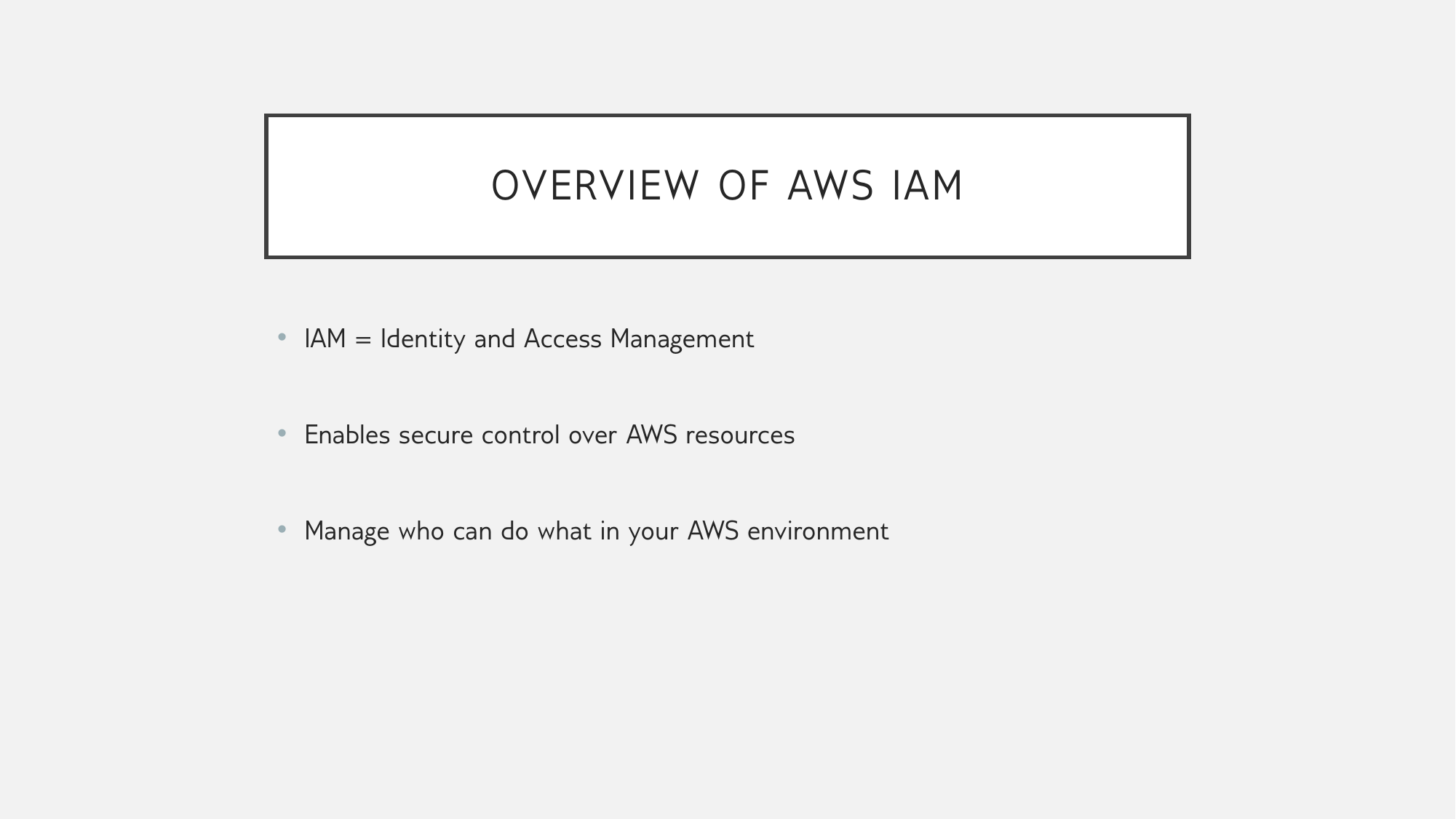

# Overview of AWS IAM
IAM = Identity and Access Management

Enables secure control over AWS resources

Manage who can do what in your AWS environment